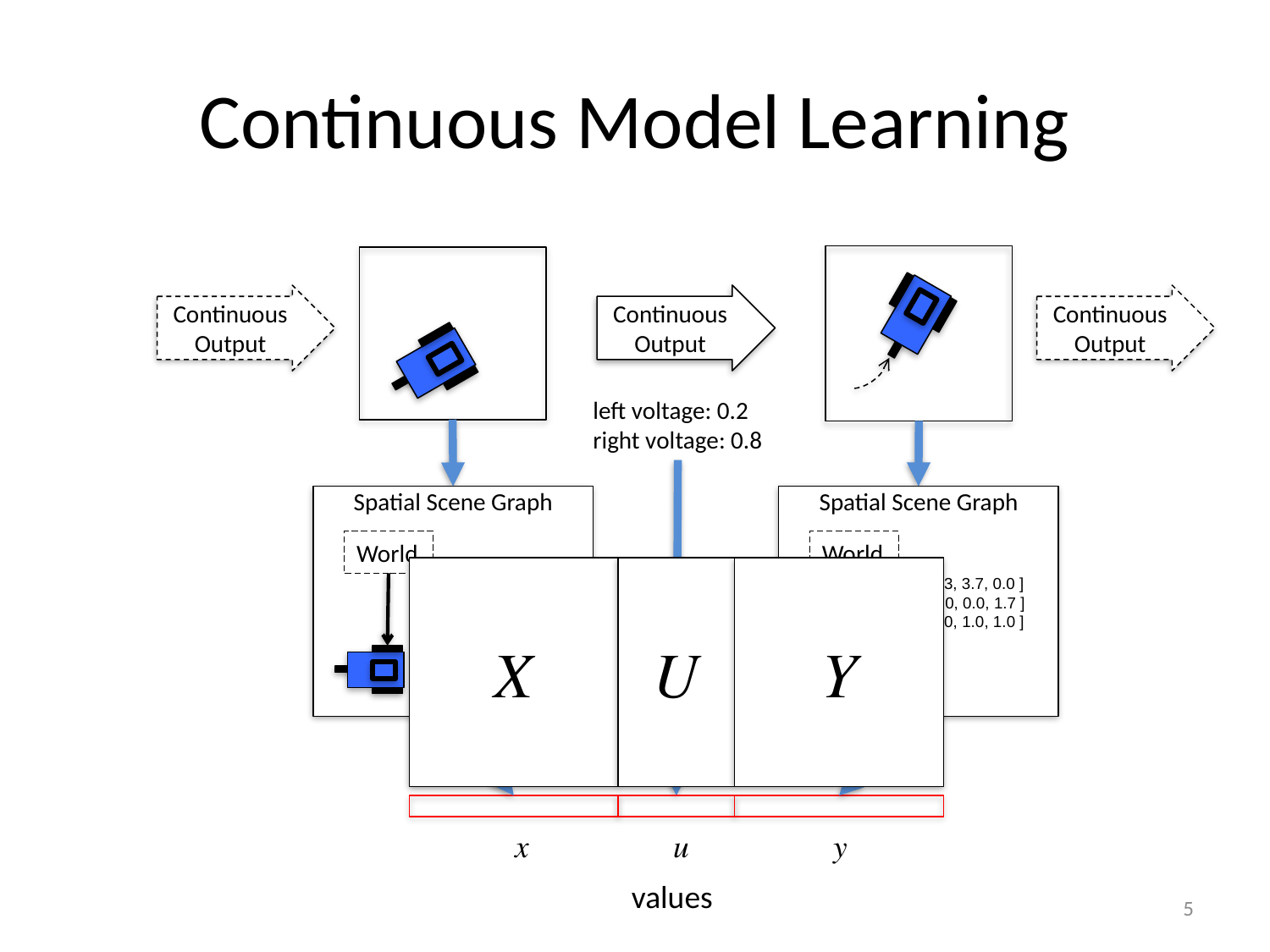

# Continuous Model Learning

Continuous
Output
Continuous
Output
Continuous
Output
left voltage: 0.2
right voltage: 0.8

x
u
y
values
Spatial Scene Graph
World
P [ 0.1, 3.4, 0.0 ]
R [ 0.0, 0.0, 0.3 ]
S [ 1.0, 1.0, 1.0 ]

Spatial Scene Graph
World
P [ 0.3, 3.7, 0.0 ]
R [ 0.0, 0.0, 1.7 ]
S [ 1.0, 1.0, 1.0 ]

X
U
Y
5